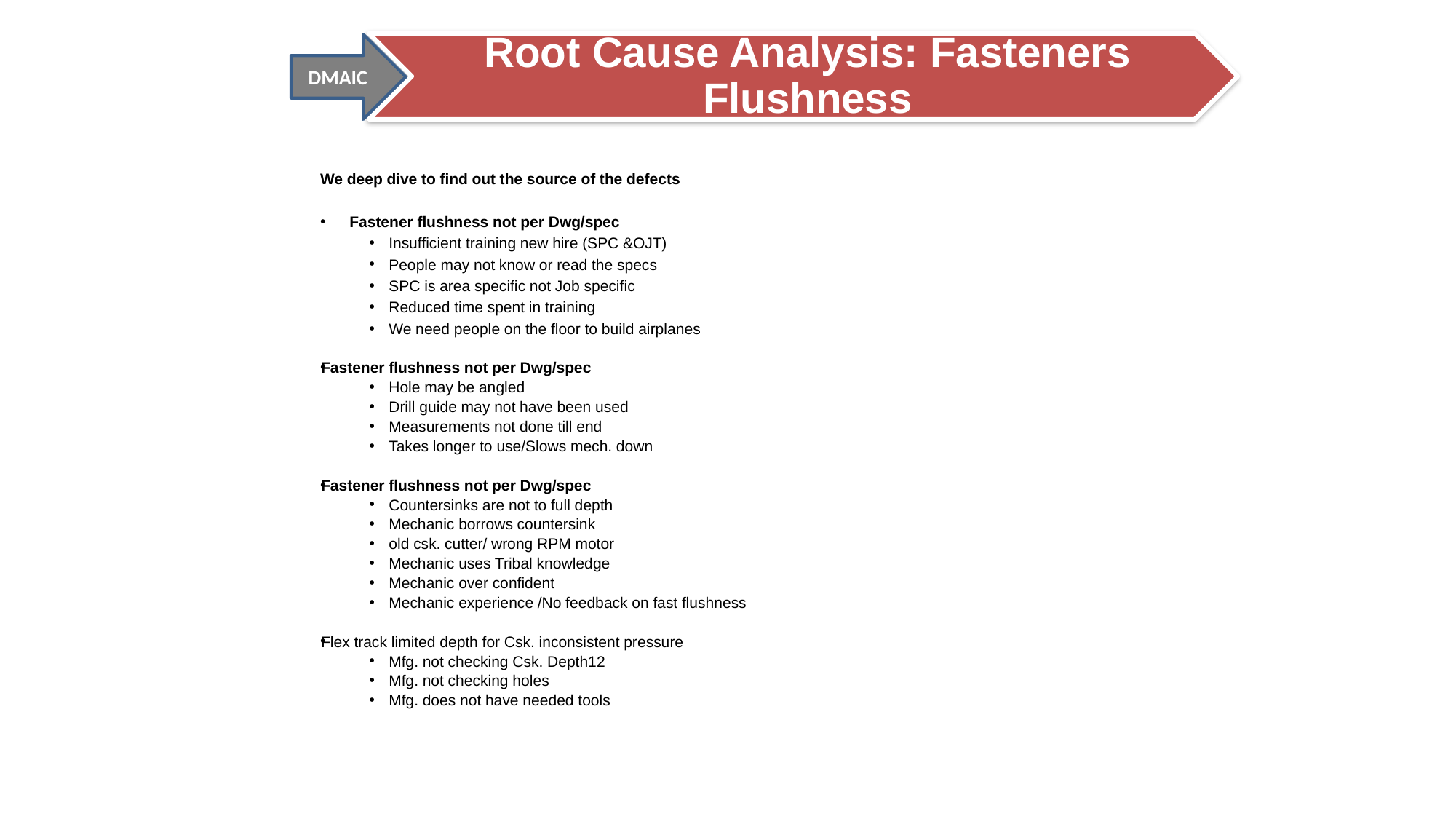

Root Cause Analysis: Fasteners Flushness
DMAIC
We deep dive to find out the source of the defects

Fastener flushness not per Dwg/spec
Insufficient training new hire (SPC &OJT)
People may not know or read the specs
SPC is area specific not Job specific
Reduced time spent in training
We need people on the floor to build airplanes

Fastener flushness not per Dwg/spec
Hole may be angled
Drill guide may not have been used
Measurements not done till end
Takes longer to use/Slows mech. down

Fastener flushness not per Dwg/spec
Countersinks are not to full depth
Mechanic borrows countersink
old csk. cutter/ wrong RPM motor
Mechanic uses Tribal knowledge
Mechanic over confident
Mechanic experience /No feedback on fast flushness

Flex track limited depth for Csk. inconsistent pressure
Mfg. not checking Csk. Depth12
Mfg. not checking holes
Mfg. does not have needed tools